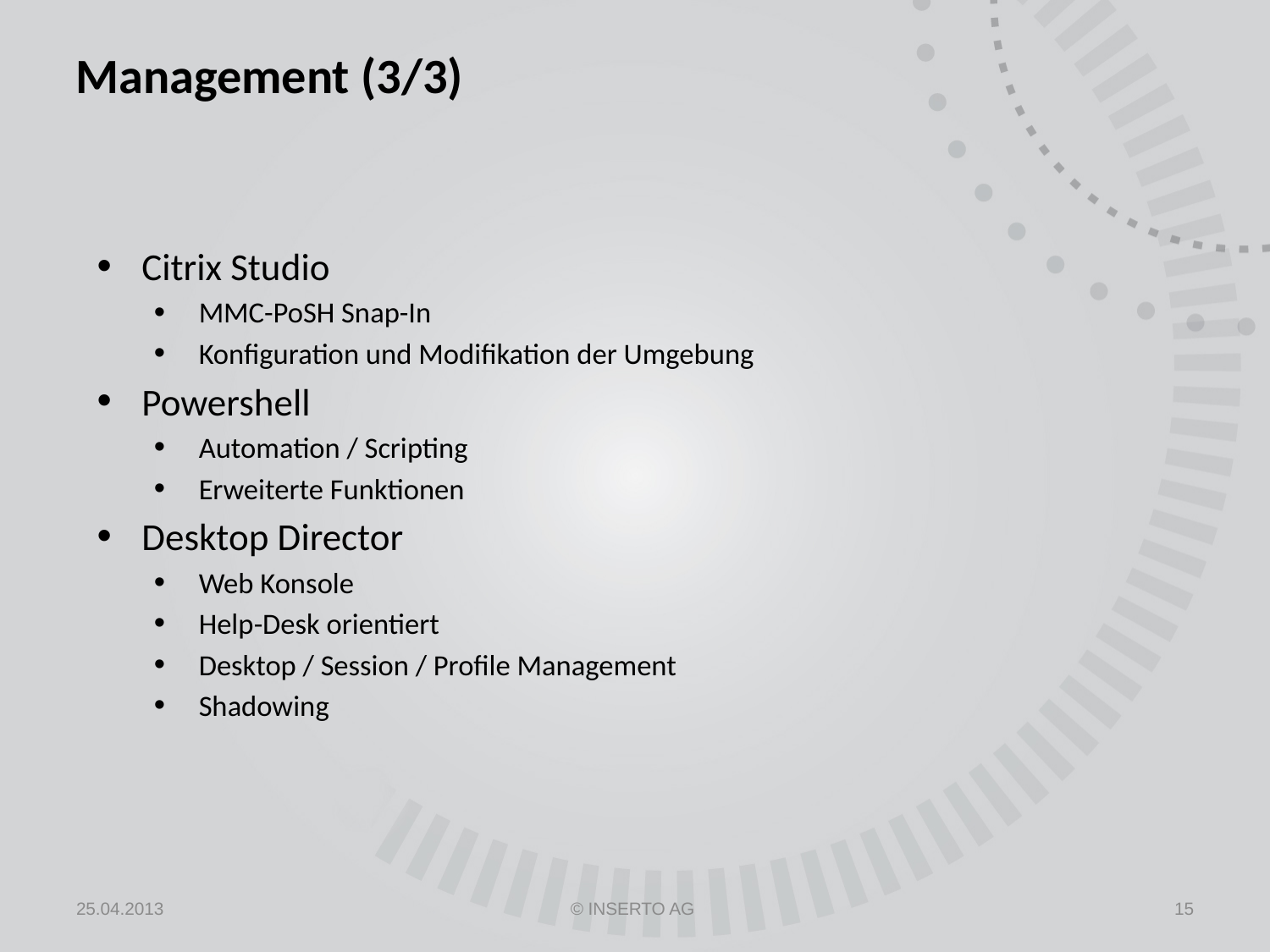

# Management (3/3)
Citrix Studio
MMC-PoSH Snap-In
Konfiguration und Modifikation der Umgebung
Powershell
Automation / Scripting
Erweiterte Funktionen
Desktop Director
Web Konsole
Help-Desk orientiert
Desktop / Session / Profile Management
Shadowing

25.04.2013
© INSERTO AG
15